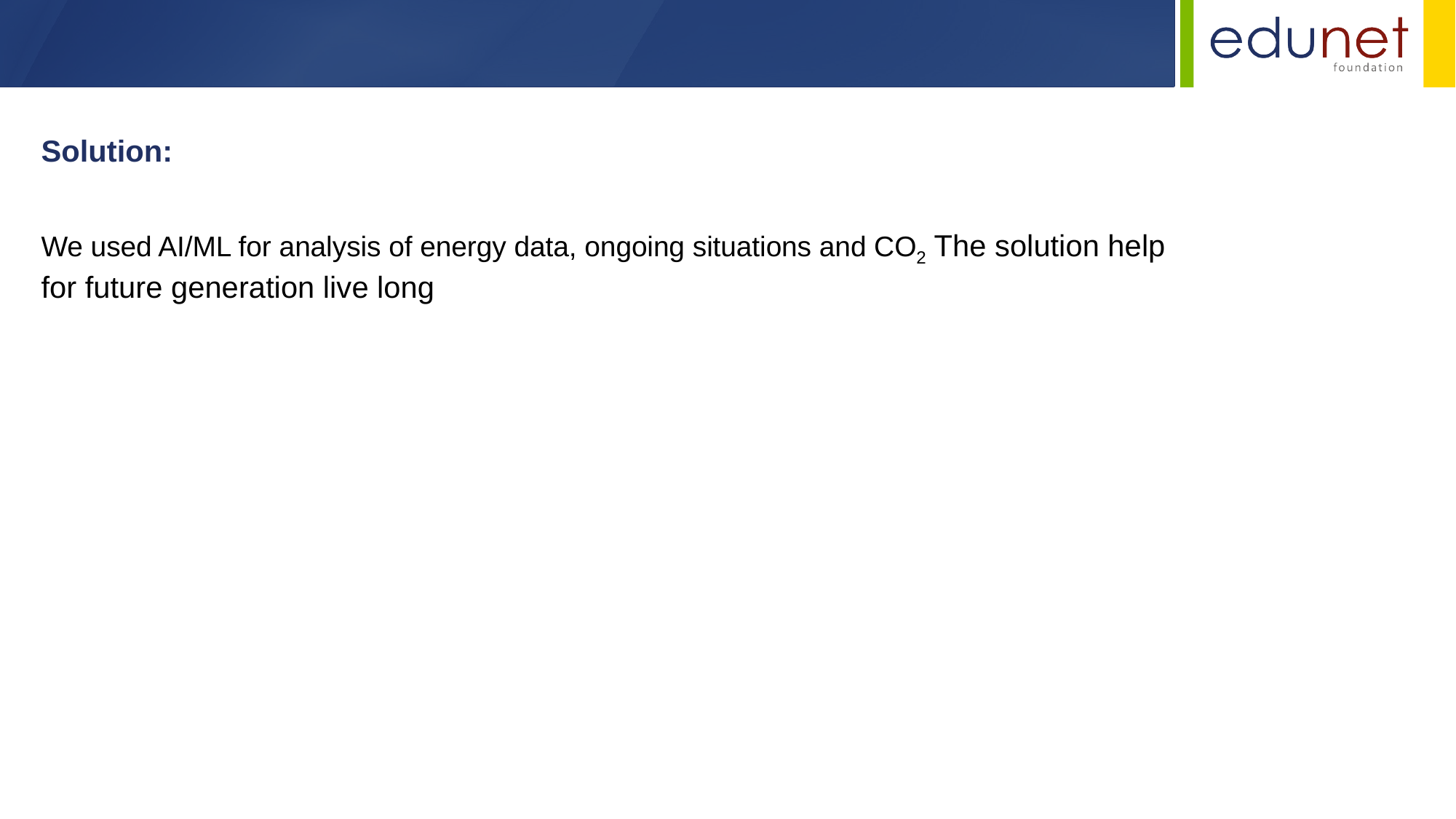

Solution:
We used AI/ML for analysis of energy data, ongoing situations and CO2 The solution help for future generation live long